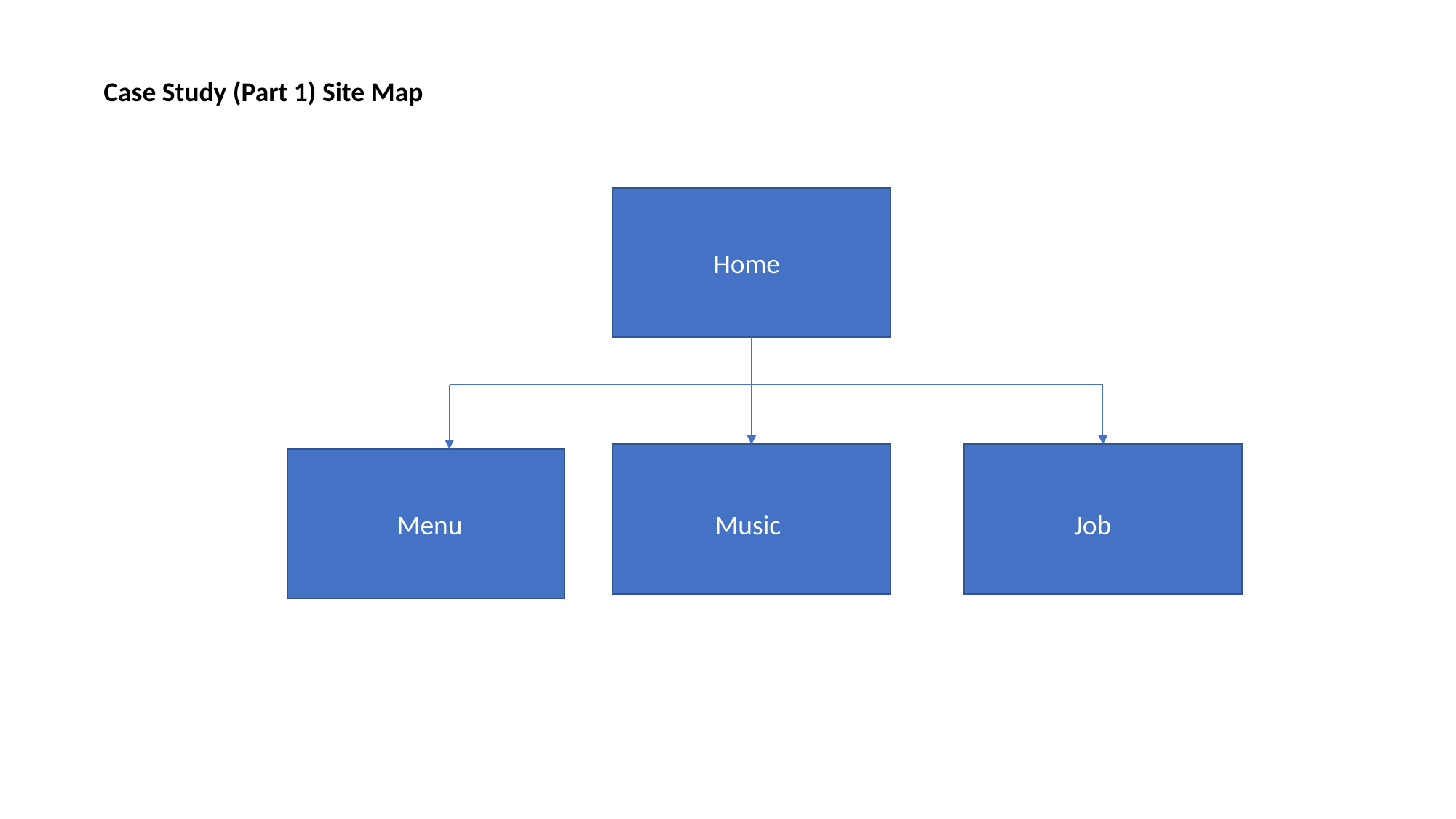

Case Study (Part 1) Site Map

Home

Menu
Music
Job